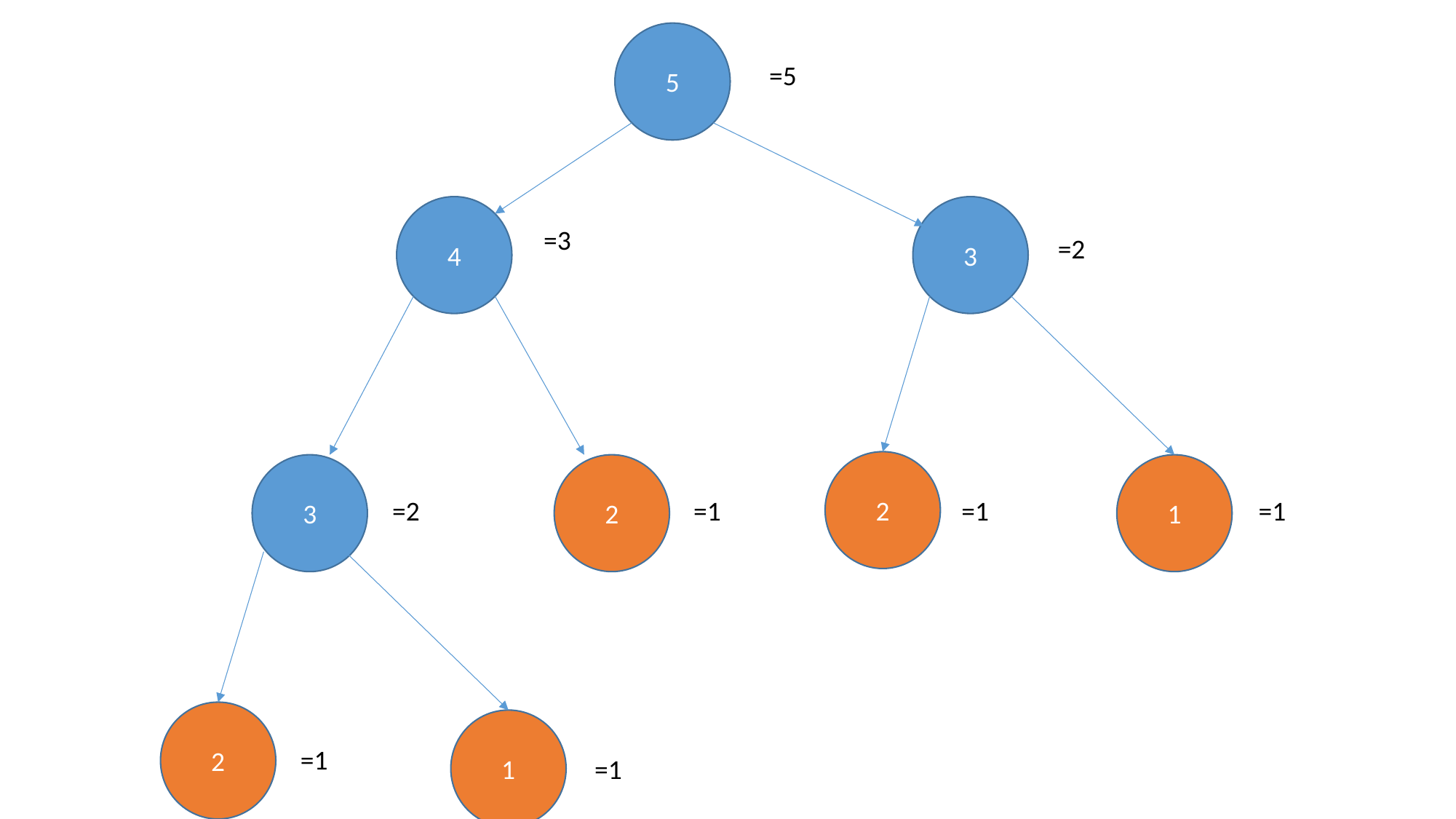

5
=5
4
3
=3
=2
2
3
2
1
=2
=1
=1
=1
2
1
=1
=1